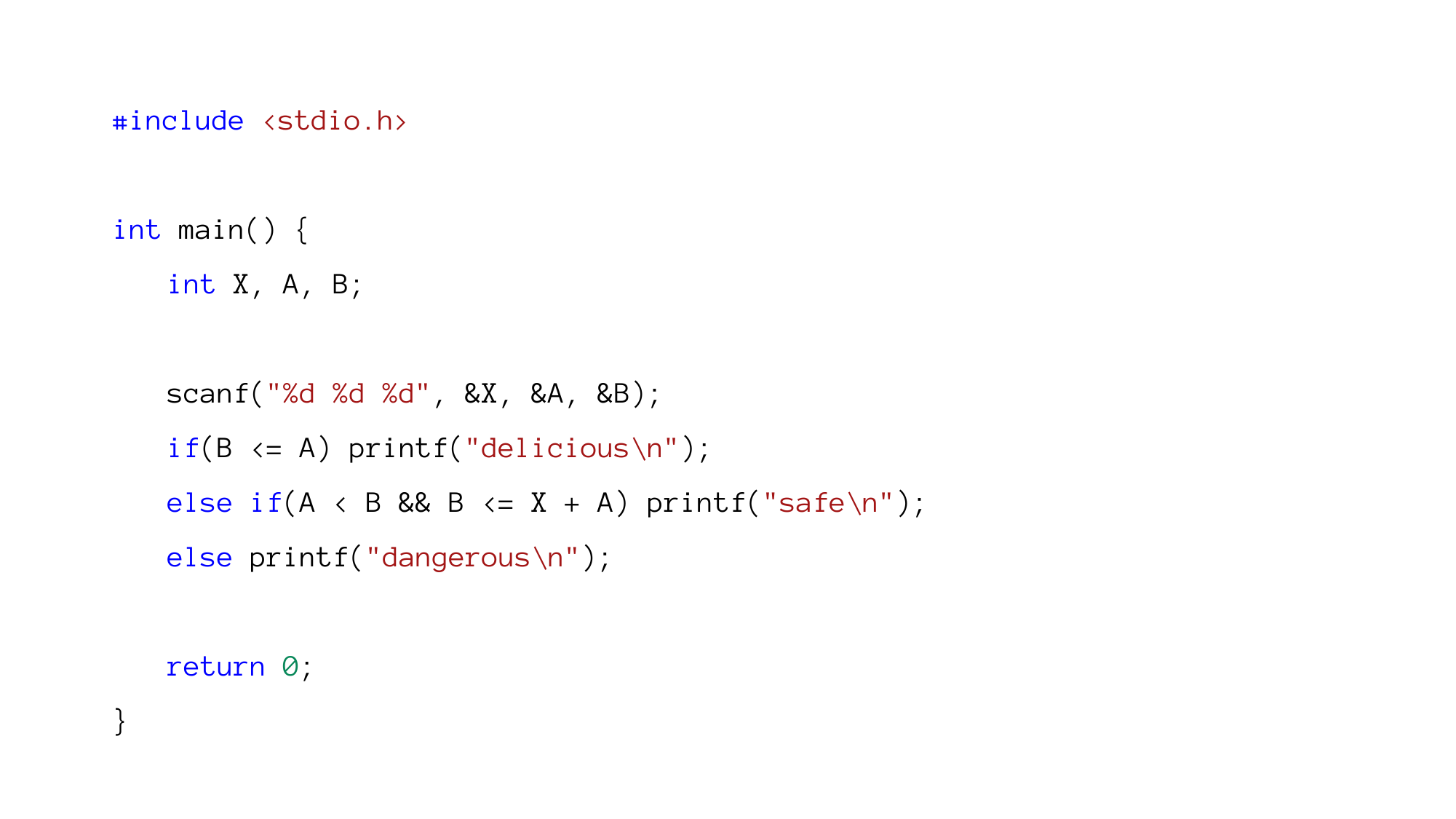

#include <stdio.h>

int main() {
int X, A, B;

scanf("%d %d %d", &X, &A, &B);
if(B <= A) printf("delicious\n");
else if(A < B && B <= X + A) printf("safe\n");
else printf("dangerous\n");

return 0;
}